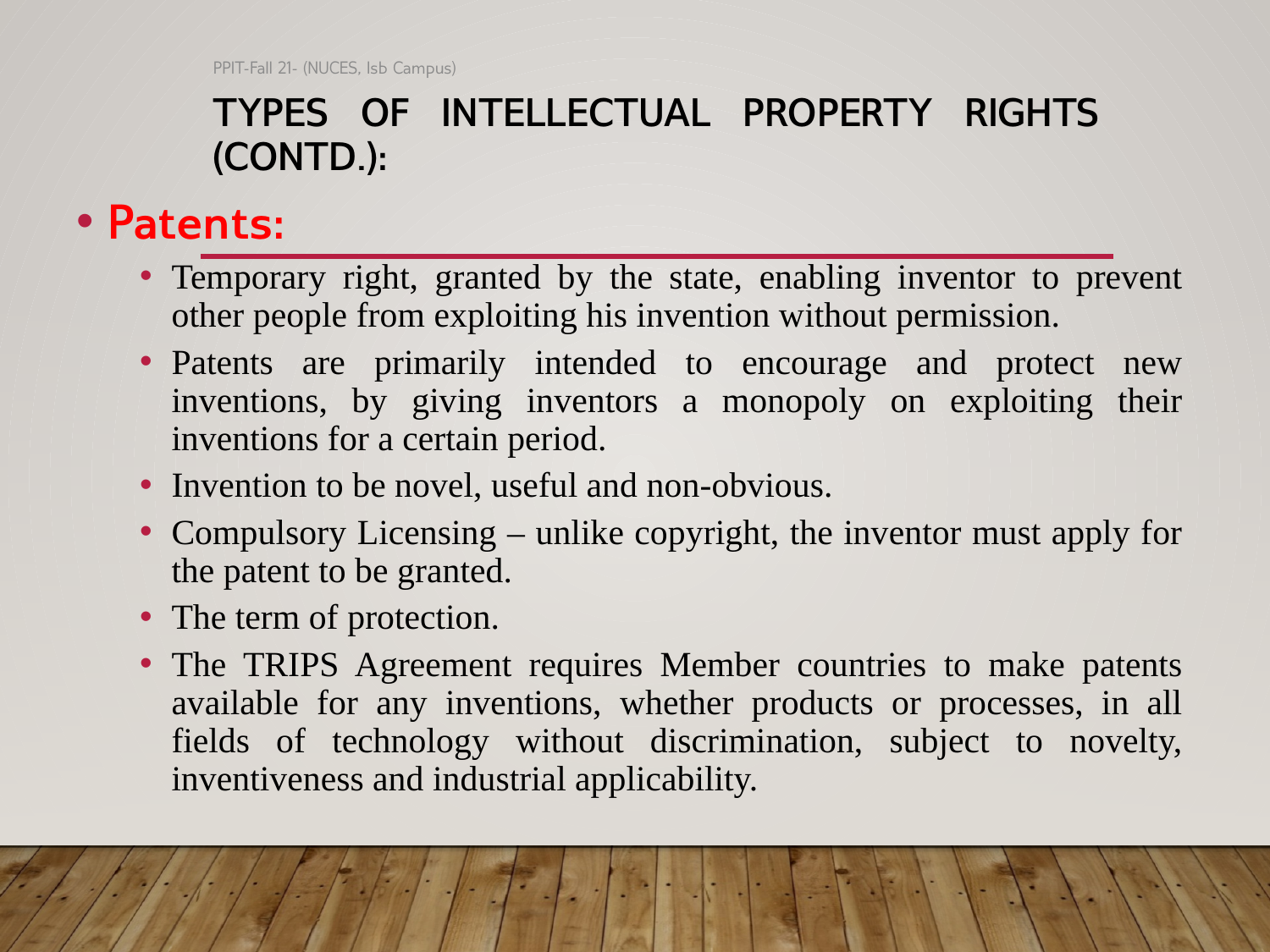

PPIT-Fall 21- (NUCES, Isb Campus)
# Types of Intellectual Property Rights (Contd.):
Patents:
Temporary right, granted by the state, enabling inventor to prevent other people from exploiting his invention without permission.
Patents are primarily intended to encourage and protect new inventions, by giving inventors a monopoly on exploiting their inventions for a certain period.
Invention to be novel, useful and non-obvious.
Compulsory Licensing – unlike copyright, the inventor must apply for the patent to be granted.
The term of protection.
The TRIPS Agreement requires Member countries to make patents available for any inventions, whether products or processes, in all fields of technology without discrimination, subject to novelty, inventiveness and industrial applicability.